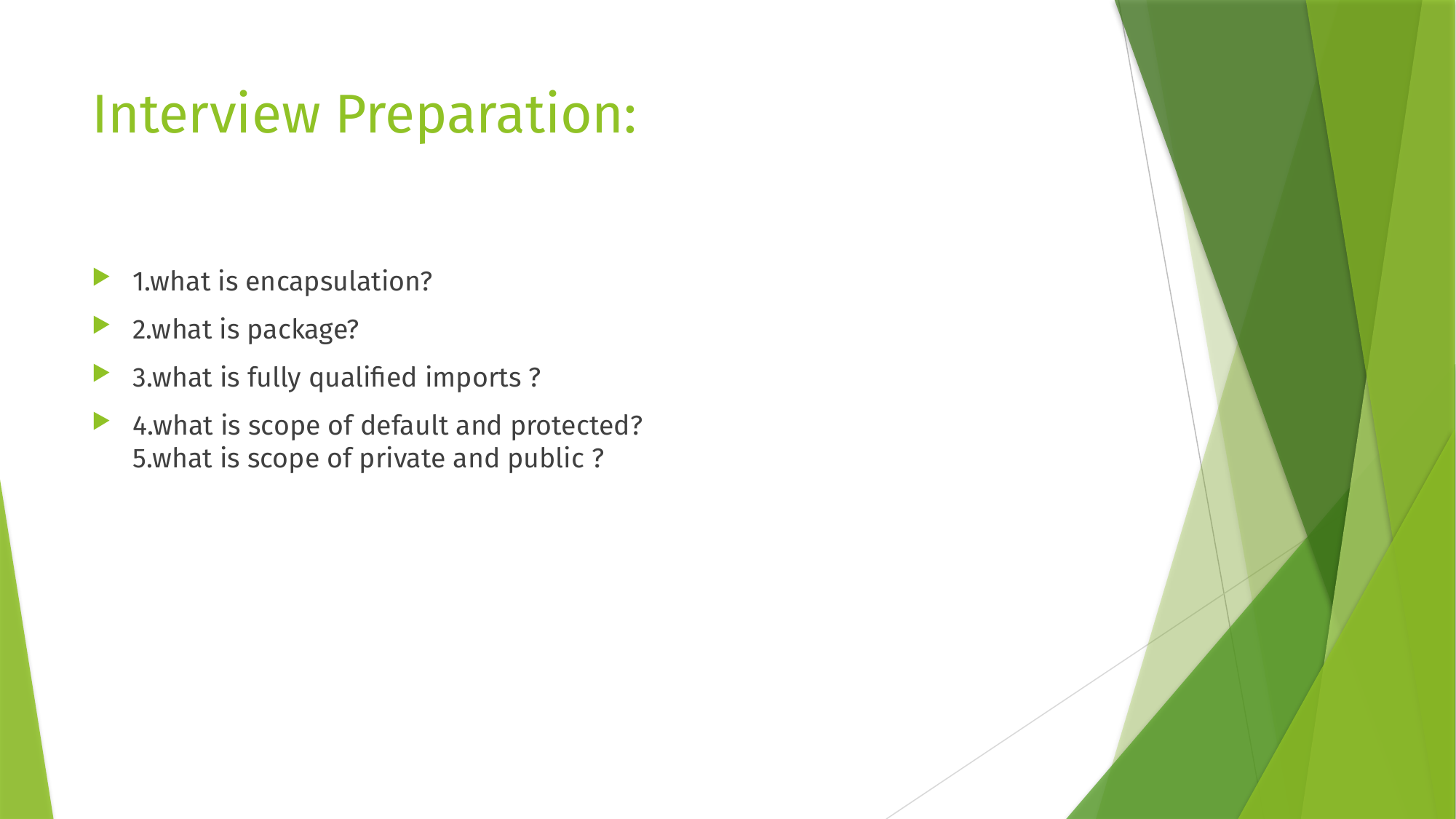

# Interview Preparation:
1.what is encapsulation?
2.what is package?
3.what is fully qualified imports ?
4.what is scope of default and protected?
5.what is scope of private and public ?